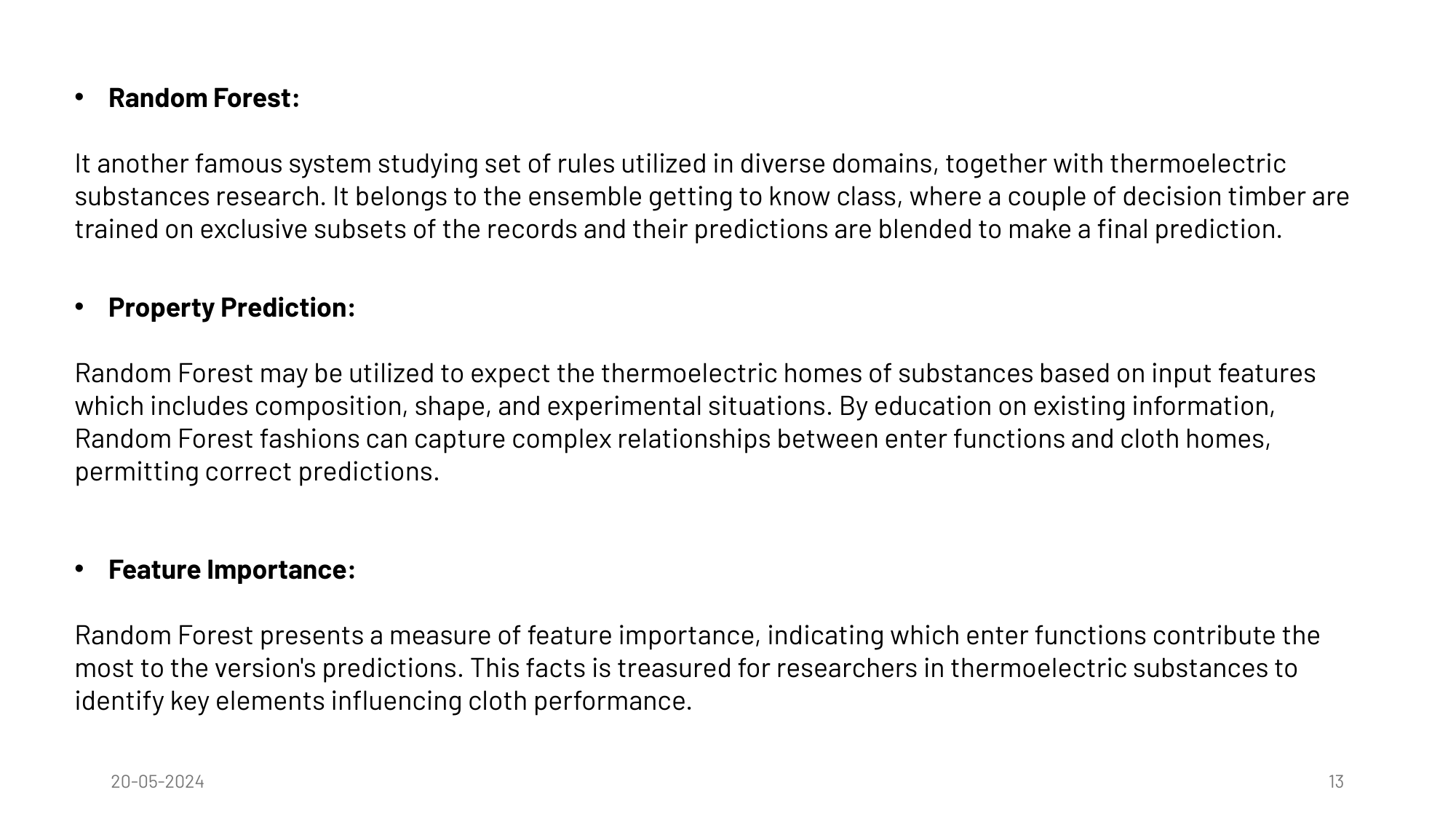

Random Forest:

It another famous system studying set of rules utilized in diverse domains, together with thermoelectric substances research. It belongs to the ensemble getting to know class, where a couple of decision timber are trained on exclusive subsets of the records and their predictions are blended to make a final prediction.
Property Prediction:

Random Forest may be utilized to expect the thermoelectric homes of substances based on input features which includes composition, shape, and experimental situations. By education on existing information, Random Forest fashions can capture complex relationships between enter functions and cloth homes, permitting correct predictions.

Feature Importance:

Random Forest presents a measure of feature importance, indicating which enter functions contribute the most to the version's predictions. This facts is treasured for researchers in thermoelectric substances to identify key elements influencing cloth performance.
20-05-2024
13